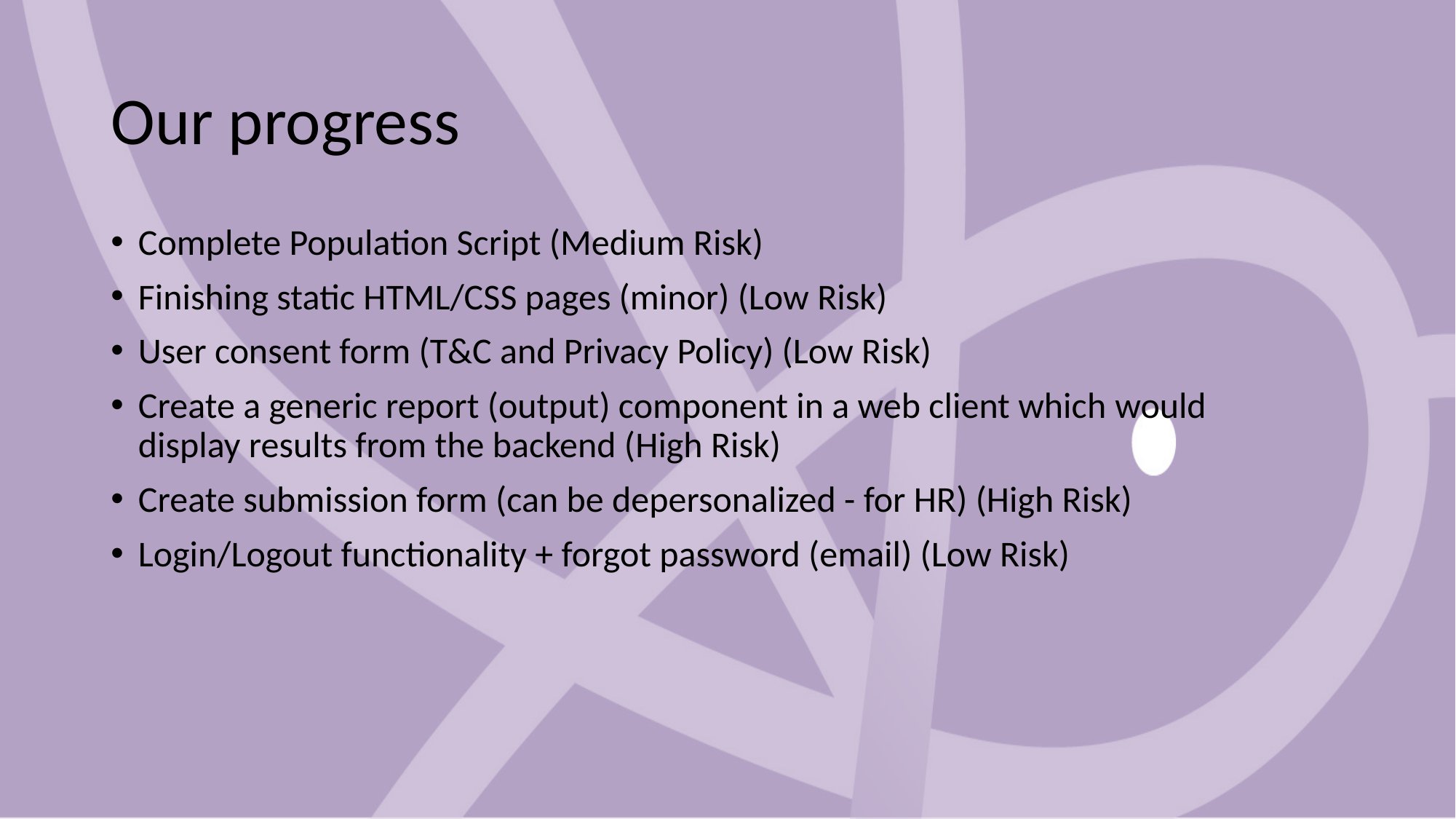

# Our progress
Complete Population Script (Medium Risk)​
Finishing static HTML/CSS pages (minor) (Low Risk)
User consent form (T&C and Privacy Policy) (Low Risk)
Create a generic report (output) component in a web client which would display results from the backend (High Risk) ​​
Create submission form (can be depersonalized - for HR) (High Risk)
Login/Logout functionality + forgot password (email) (Low Risk)